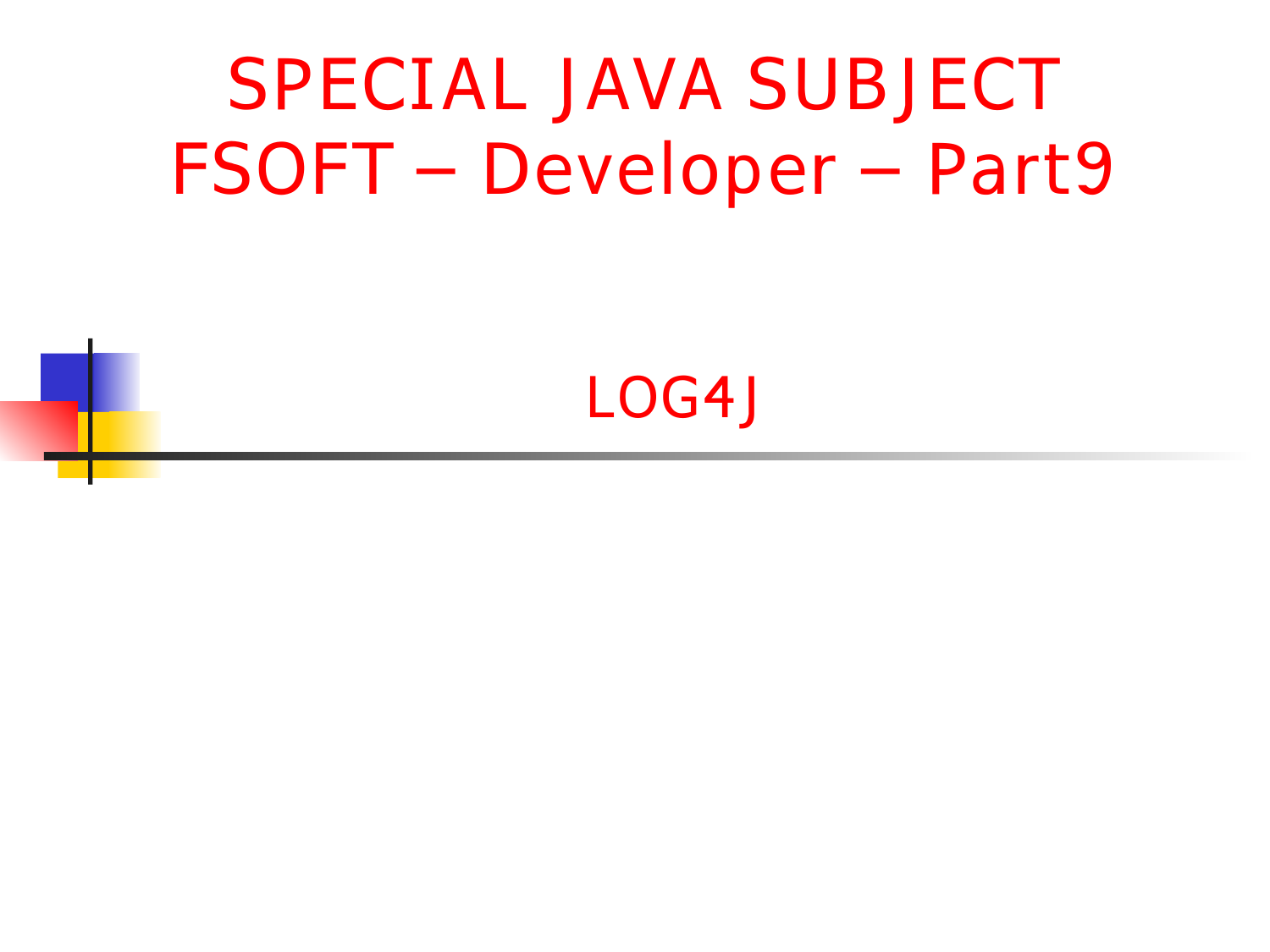

SPECIAL JAVA SUBJECT
FSOFT – Developer – Part9
# LOG4J